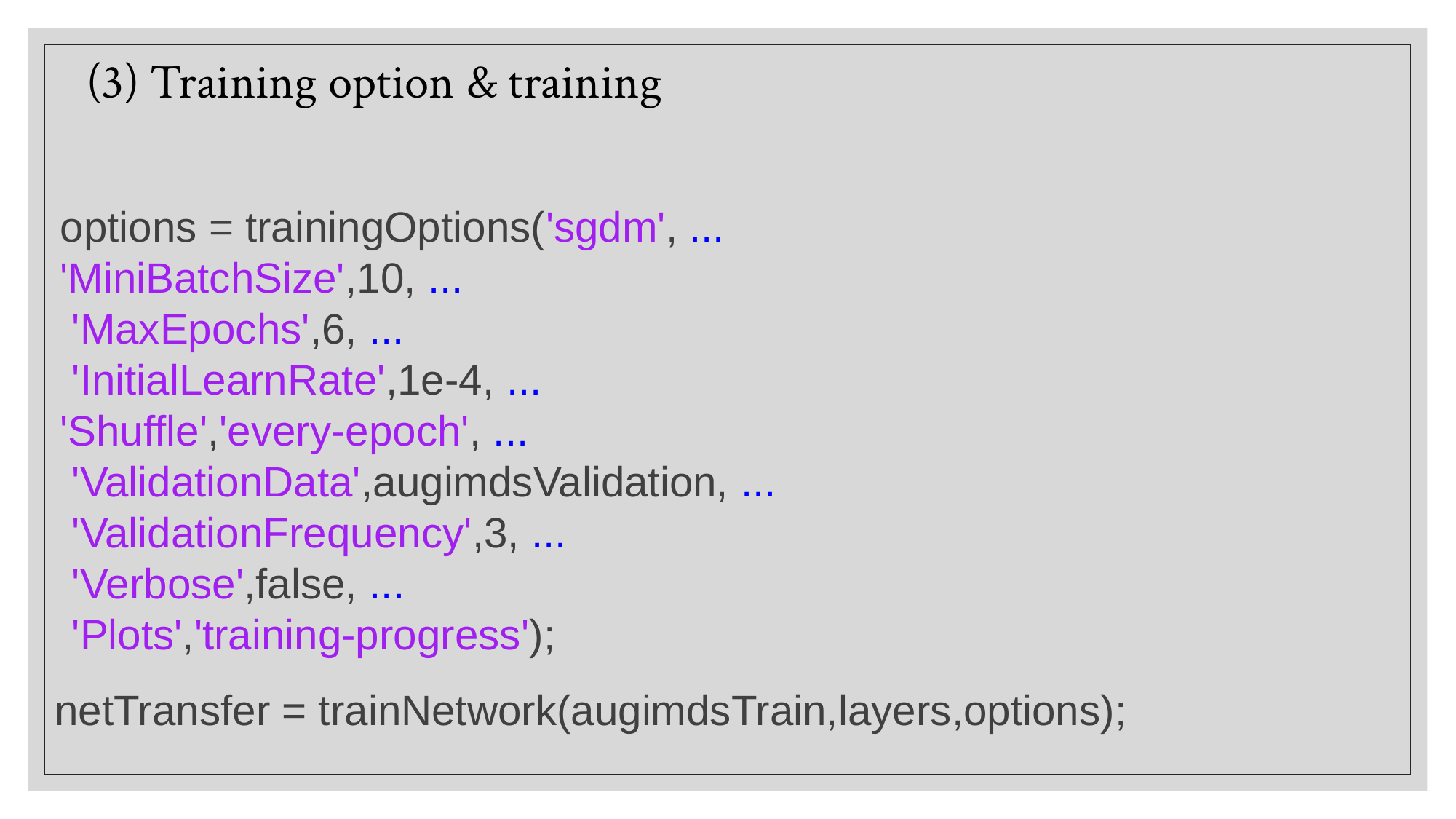

(3) Training option & training
options = trainingOptions('sgdm', ...
'MiniBatchSize',10, ...
 'MaxEpochs',6, ...
 'InitialLearnRate',1e-4, ...
'Shuffle','every-epoch', ...
 'ValidationData',augimdsValidation, ...
 'ValidationFrequency',3, ...
 'Verbose',false, ...
 'Plots','training-progress');
netTransfer = trainNetwork(augimdsTrain,layers,options);